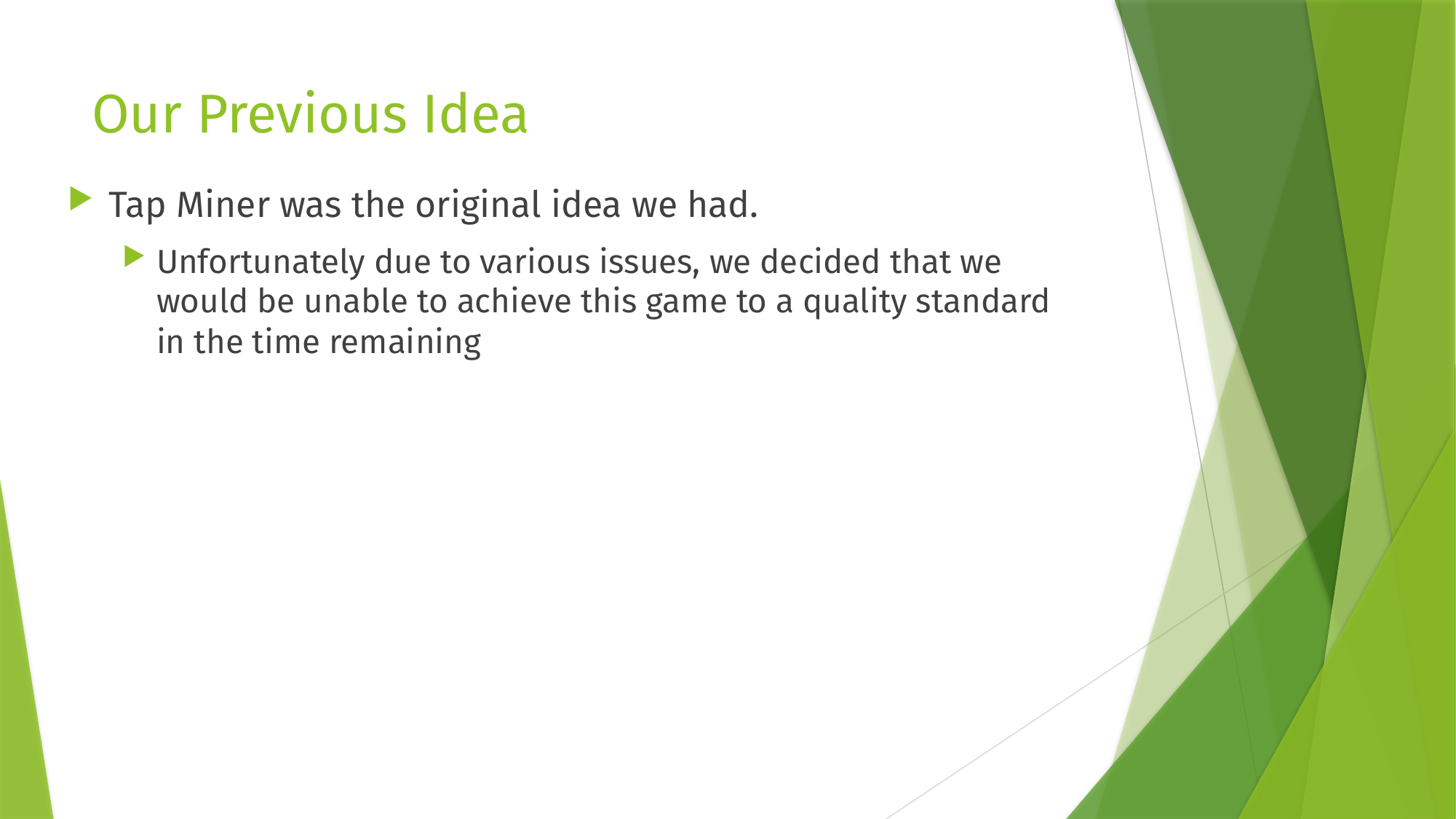

# Our Previous Idea
Tap Miner was the original idea we had.
Unfortunately due to various issues, we decided that we would be unable to achieve this game to a quality standard in the time remaining